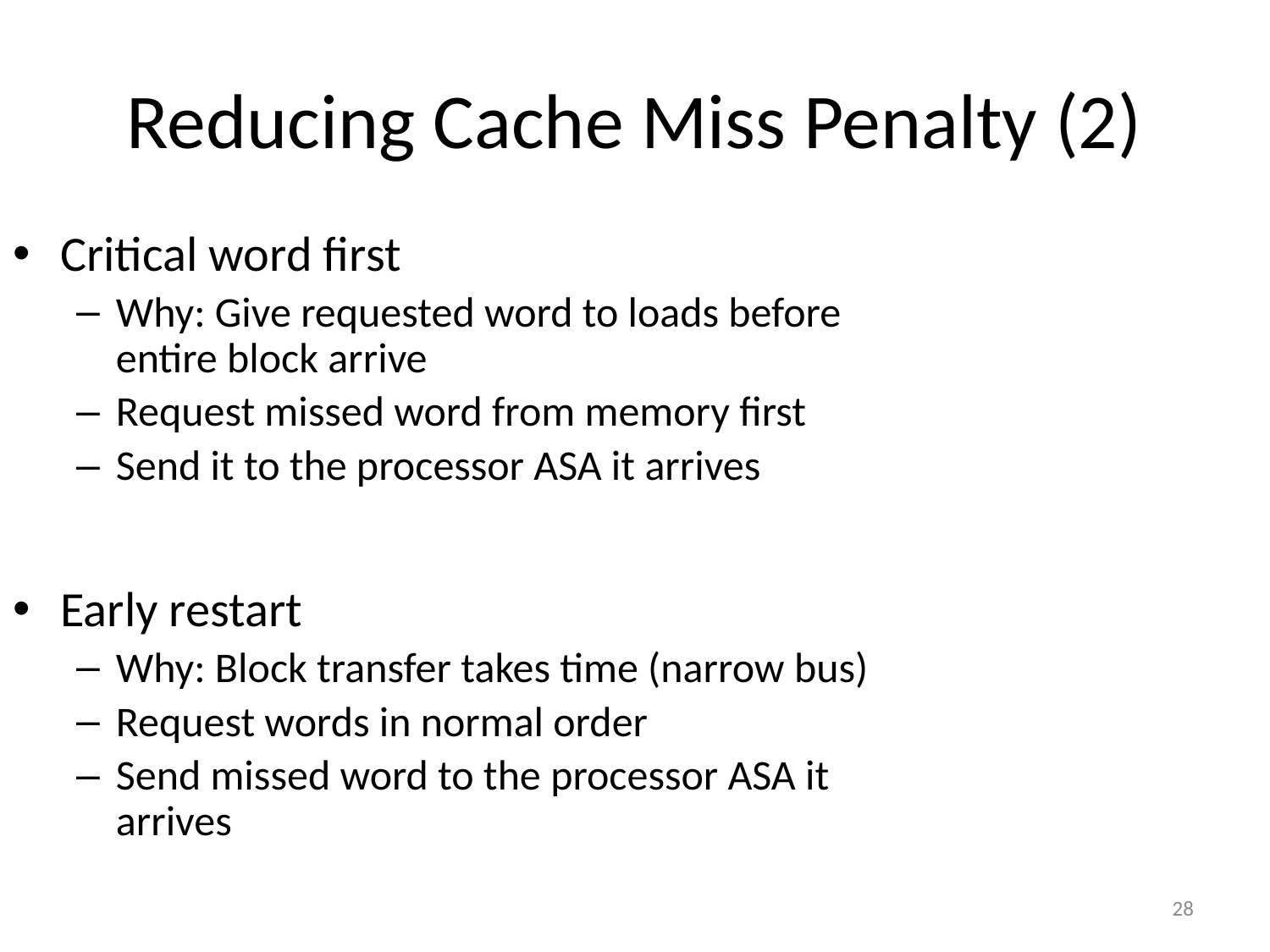

# Reducing Cache Miss Penalty (2)
Critical word first
Why: Give requested word to loads before entire block arrive
Request missed word from memory first
Send it to the processor ASA it arrives

Early restart
Why: Block transfer takes time (narrow bus)
Request words in normal order
Send missed word to the processor ASA it arrives
28